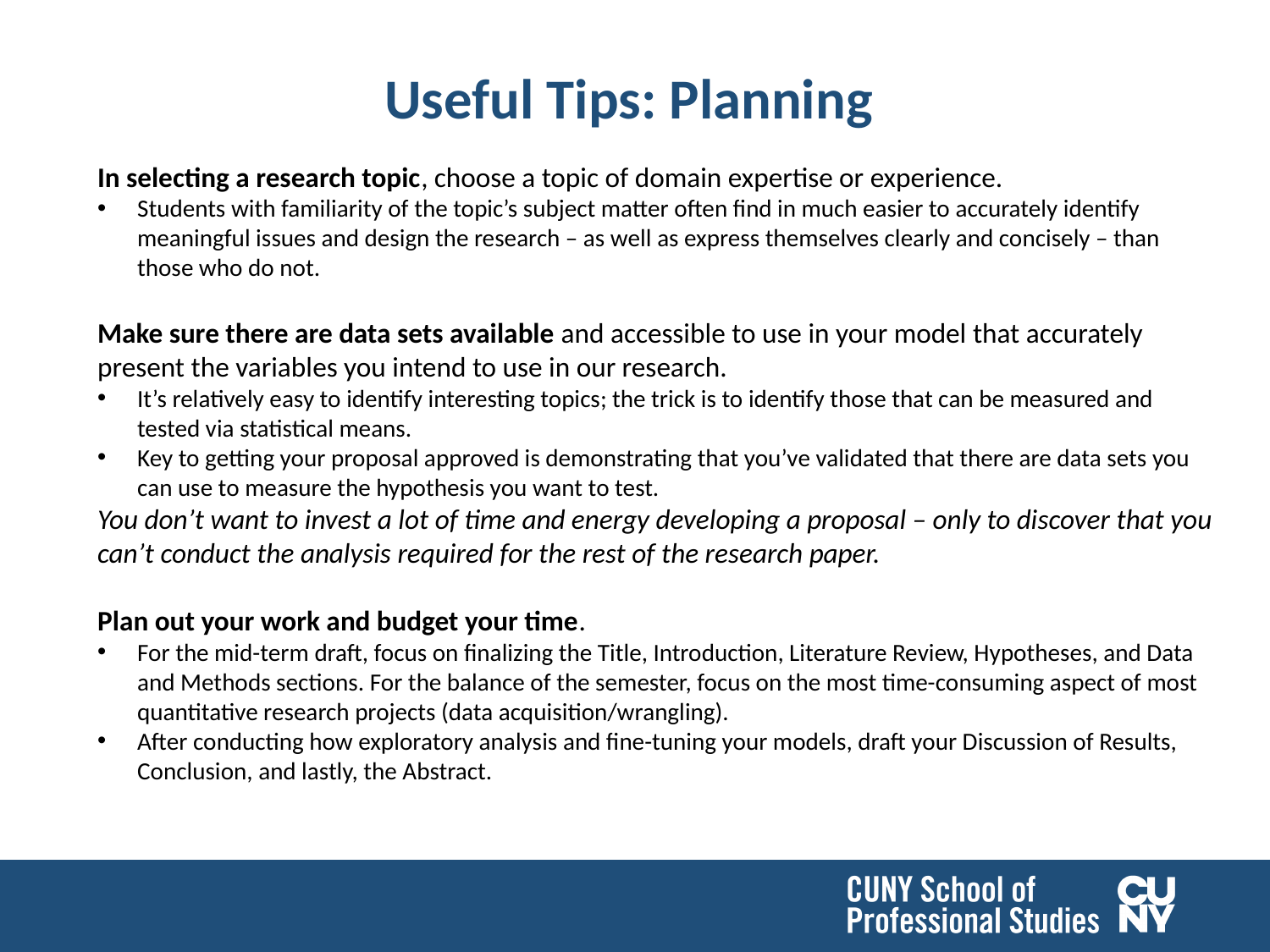

# Useful Tips: Planning
In selecting a research topic, choose a topic of domain expertise or experience.
Students with familiarity of the topic’s subject matter often find in much easier to accurately identify meaningful issues and design the research – as well as express themselves clearly and concisely – than those who do not.

Make sure there are data sets available and accessible to use in your model that accurately present the variables you intend to use in our research.
It’s relatively easy to identify interesting topics; the trick is to identify those that can be measured and tested via statistical means.
Key to getting your proposal approved is demonstrating that you’ve validated that there are data sets you can use to measure the hypothesis you want to test.
You don’t want to invest a lot of time and energy developing a proposal – only to discover that you can’t conduct the analysis required for the rest of the research paper.

Plan out your work and budget your time.
For the mid-term draft, focus on finalizing the Title, Introduction, Literature Review, Hypotheses, and Data and Methods sections. For the balance of the semester, focus on the most time-consuming aspect of most quantitative research projects (data acquisition/wrangling).
After conducting how exploratory analysis and fine-tuning your models, draft your Discussion of Results, Conclusion, and lastly, the Abstract.